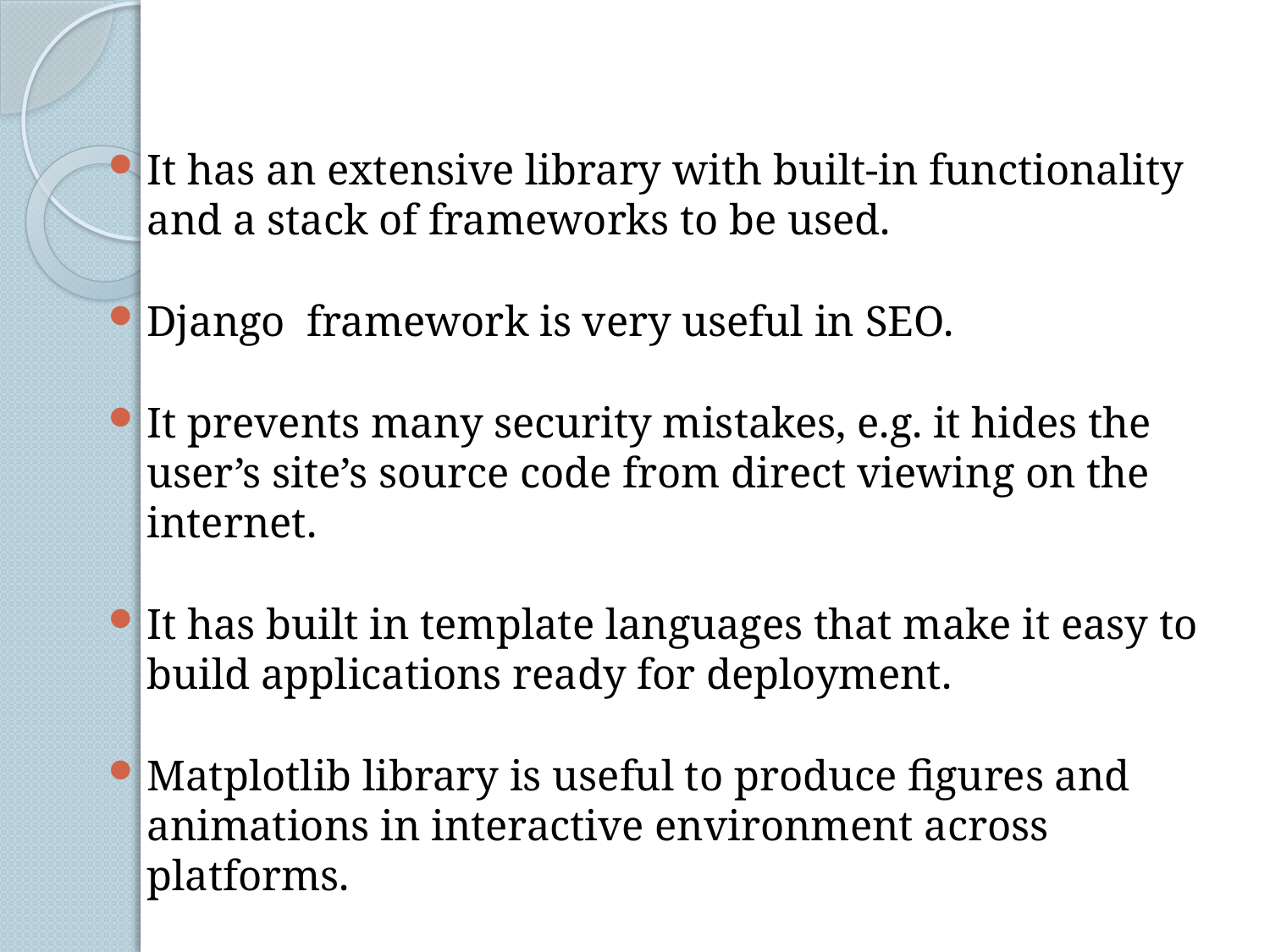

It has an extensive library with built-in functionality and a stack of frameworks to be used.
Django  framework is very useful in SEO.
It prevents many security mistakes, e.g. it hides the user’s site’s source code from direct viewing on the internet.
It has built in template languages that make it easy to build applications ready for deployment.
Matplotlib library is useful to produce figures and animations in interactive environment across platforms.